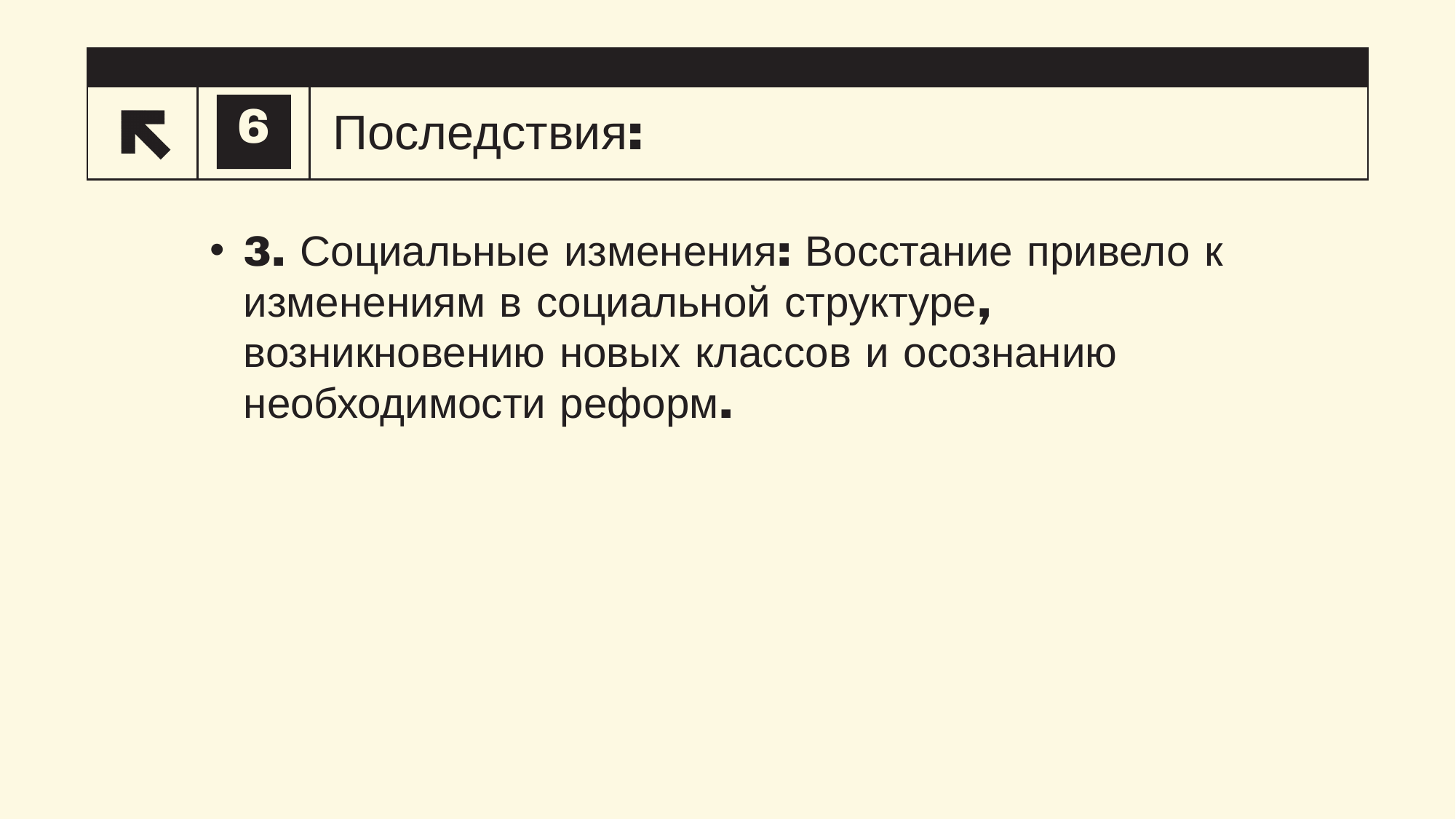

# Последствия:
6
3. Социальные изменения: Восстание привело к изменениям в социальной структуре, возникновению новых классов и осознанию необходимости реформ.